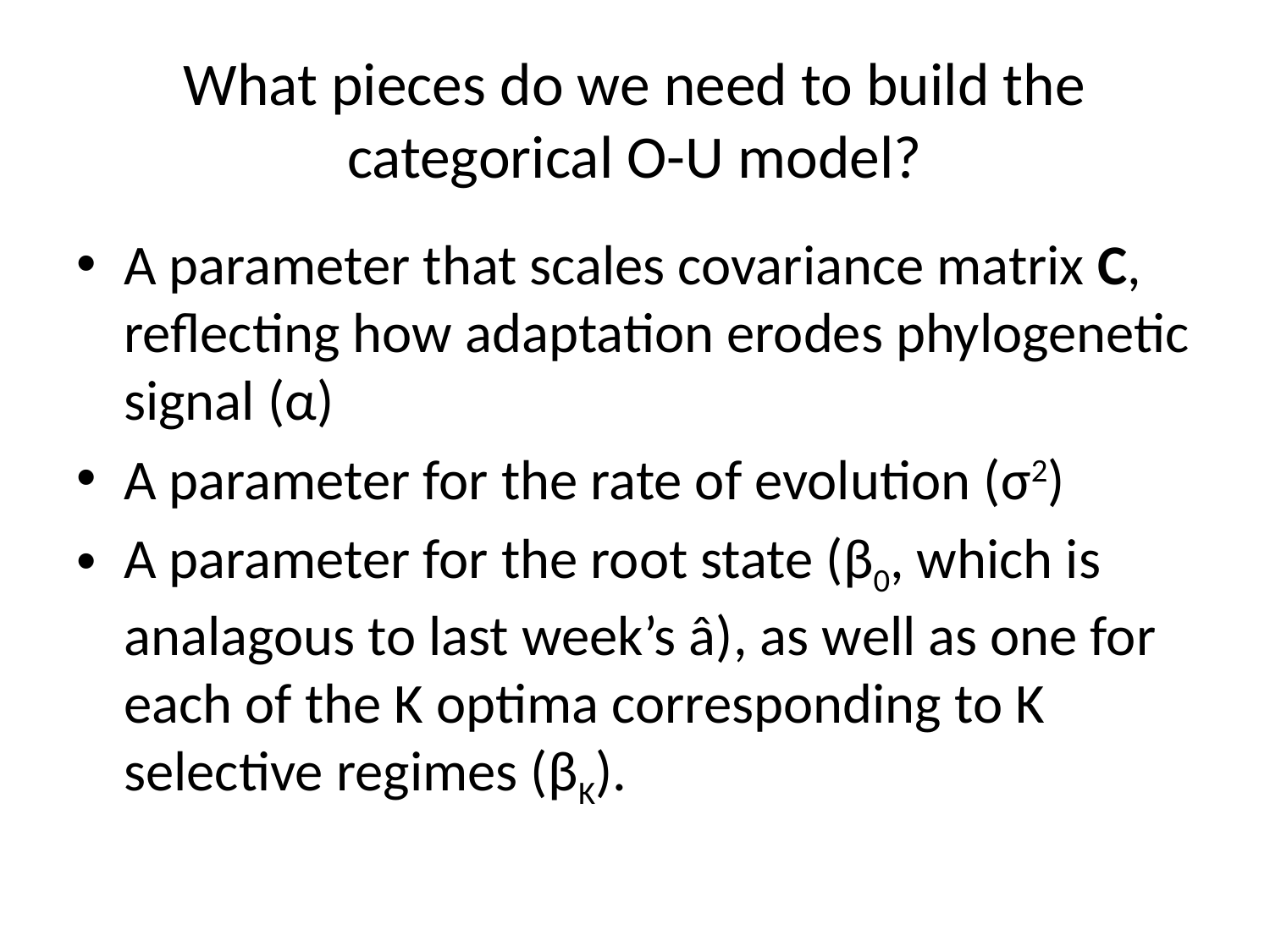

# What pieces do we need to build the categorical O-U model?
A parameter that scales covariance matrix C, reflecting how adaptation erodes phylogenetic signal (α)
A parameter for the rate of evolution (σ2)
A parameter for the root state (β0, which is analagous to last week’s â), as well as one for each of the K optima corresponding to K selective regimes (βK).